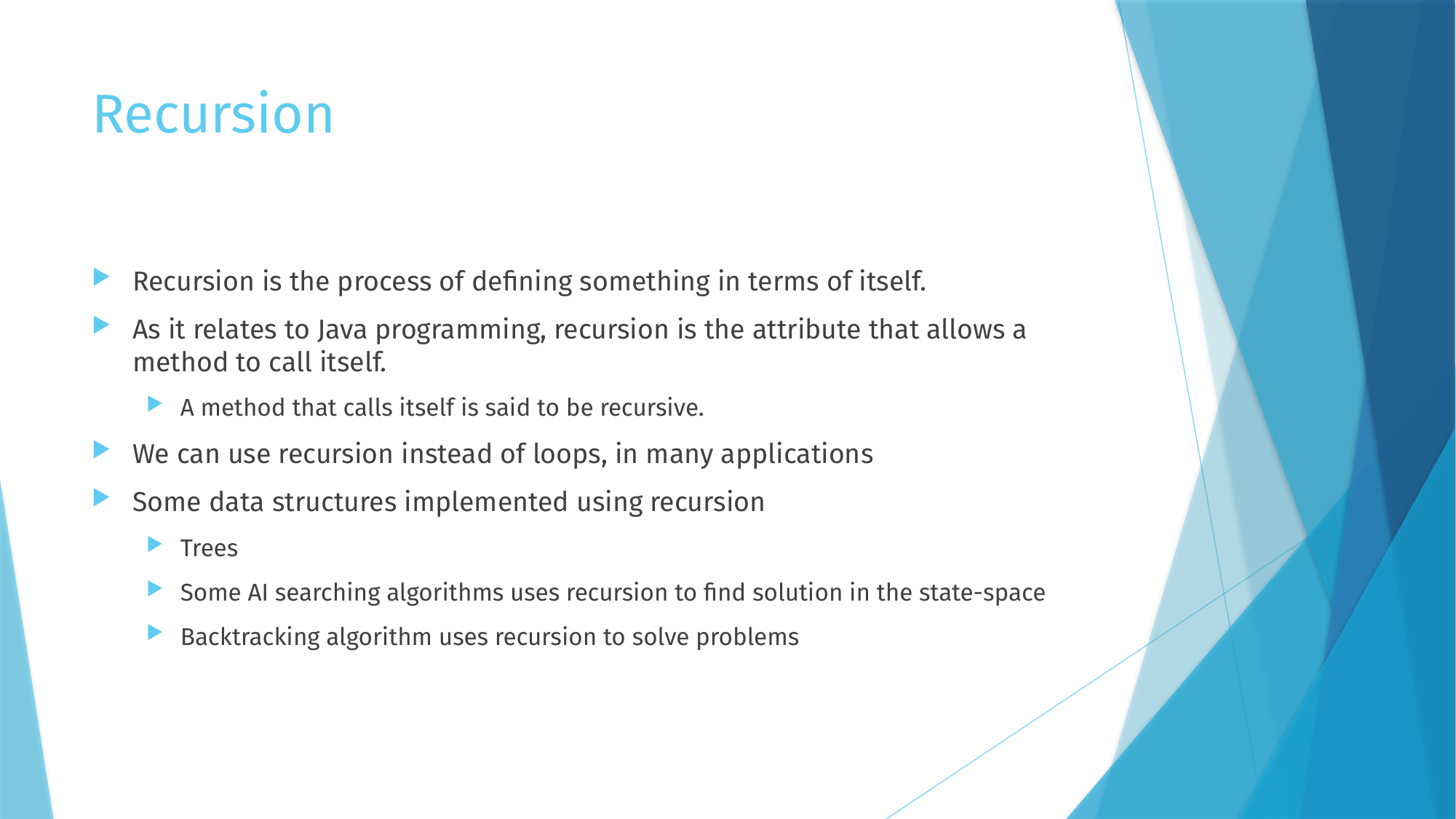

# Recursion
Recursion is the process of defining something in terms of itself.
As it relates to Java programming, recursion is the attribute that allows a method to call itself.
A method that calls itself is said to be recursive.
We can use recursion instead of loops, in many applications
Some data structures implemented using recursion
Trees
Some AI searching algorithms uses recursion to find solution in the state-space
Backtracking algorithm uses recursion to solve problems